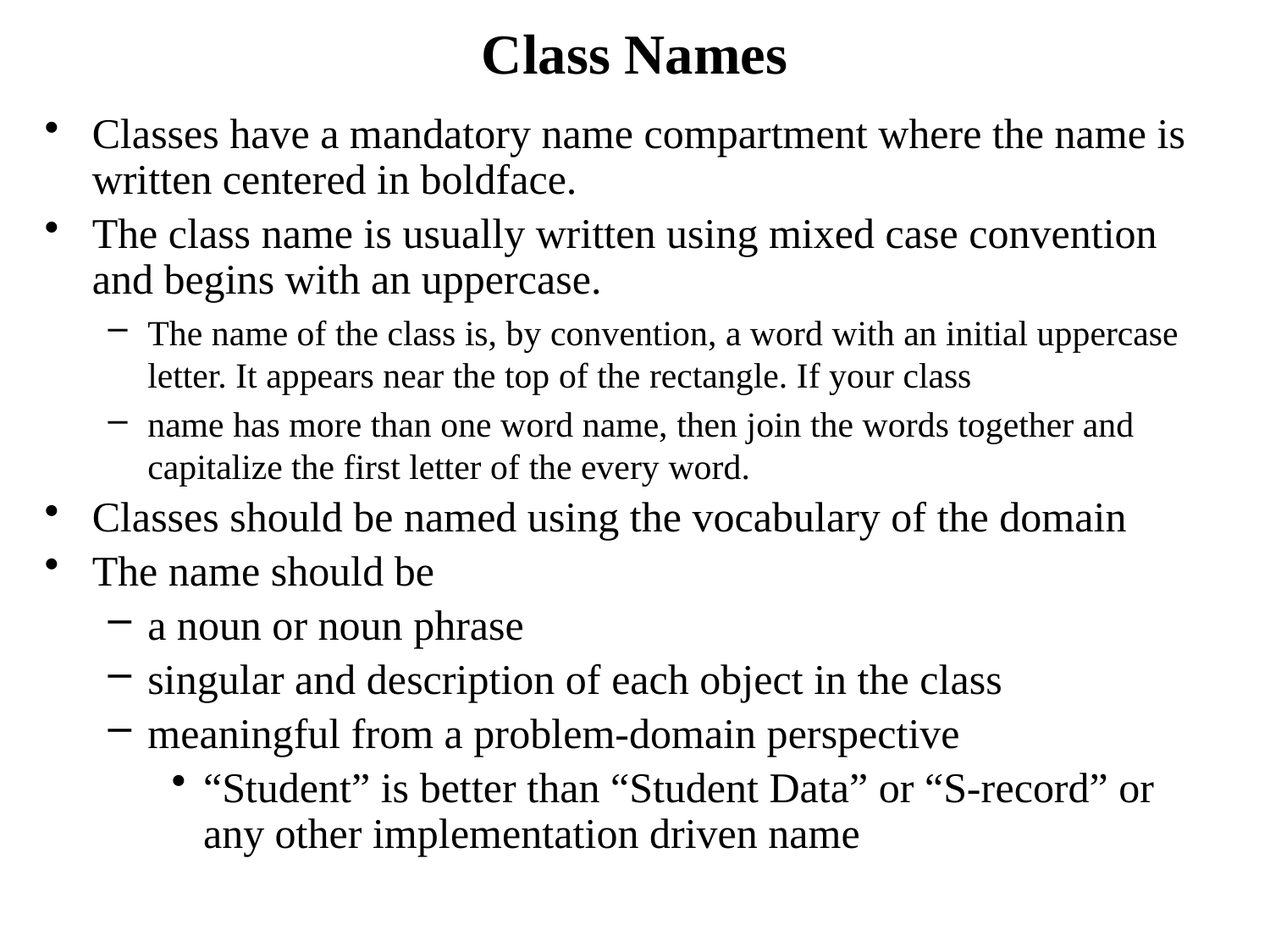

# Class Names
Classes have a mandatory name compartment where the name is written centered in boldface.
The class name is usually written using mixed case convention and begins with an uppercase.
The name of the class is, by convention, a word with an initial uppercase letter. It appears near the top of the rectangle. If your class
name has more than one word name, then join the words together and capitalize the first letter of the every word.
Classes should be named using the vocabulary of the domain
The name should be
a noun or noun phrase
singular and description of each object in the class
meaningful from a problem-domain perspective
“Student” is better than “Student Data” or “S-record” or any other implementation driven name